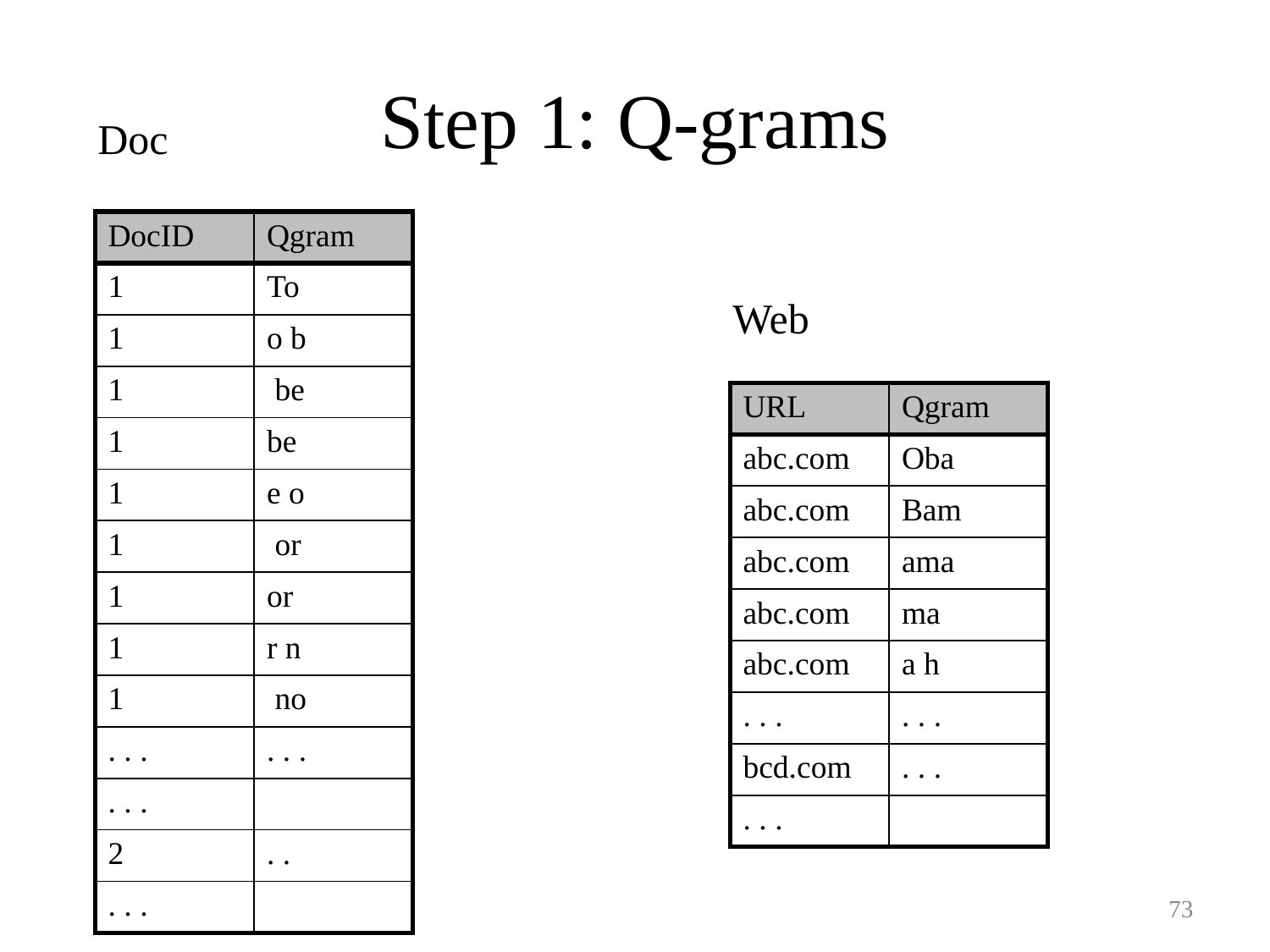

# Step 1: Q-grams
Doc
| DocID | Qgram |
| --- | --- |
| 1 | To |
| 1 | o b |
| 1 | be |
| 1 | be |
| 1 | e o |
| 1 | or |
| 1 | or |
| 1 | r n |
| 1 | no |
| . . . | . . . |
| . . . |  |
| 2 | . . |
| . . . |  |
Web
| URL | Qgram |
| --- | --- |
| abc.com | Oba |
| abc.com | Bam |
| abc.com | ama |
| abc.com | ma |
| abc.com | a h |
| . . . | . . . |
| bcd.com | . . . |
| . . . |  |
73